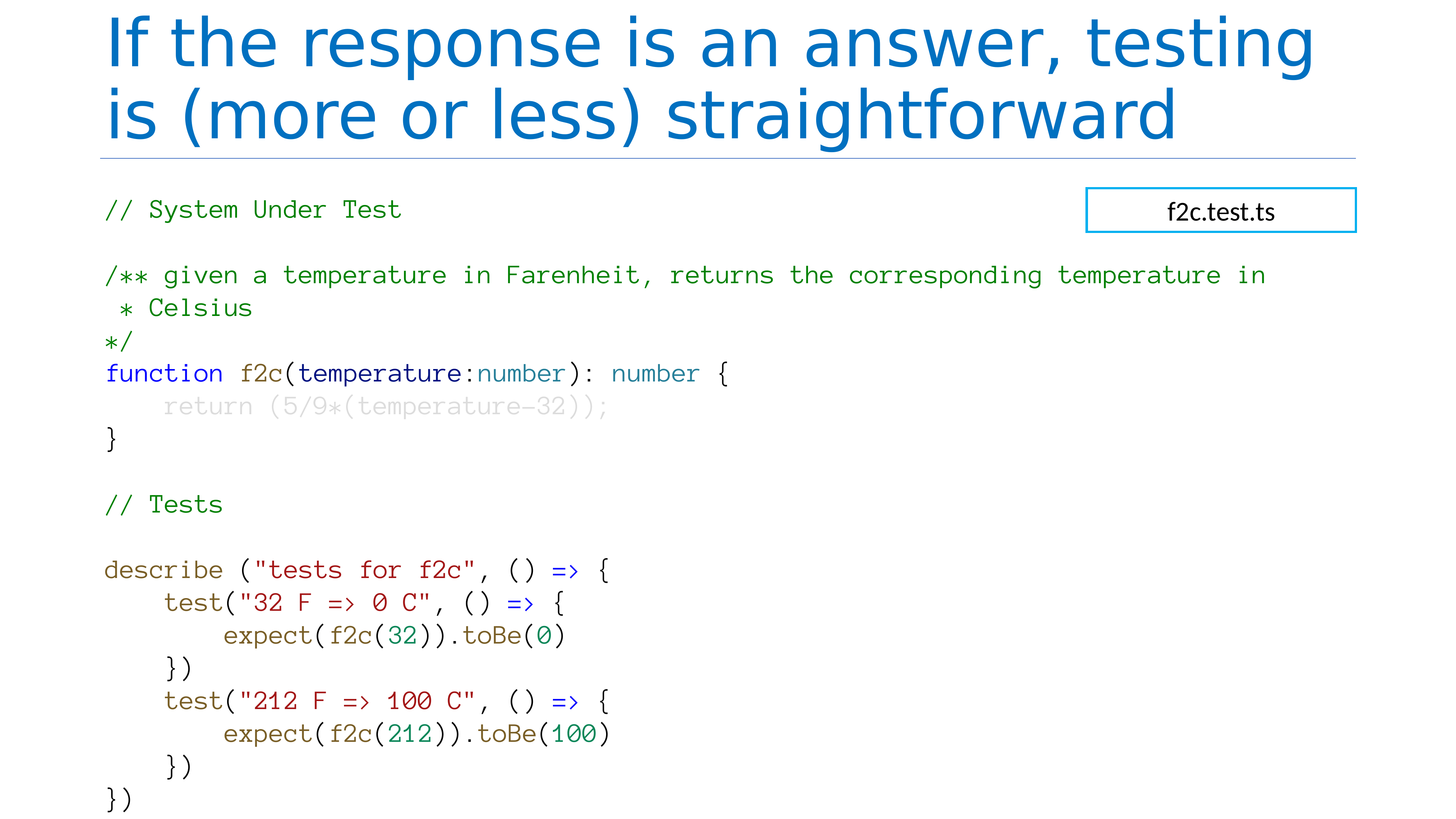

# If the response is an answer, testing is (more or less) straightforward
// System Under Test
/** given a temperature in Farenheit, returns the corresponding temperature in
 * Celsius
*/
function f2c(temperature:number): number {
    return (5/9*(temperature-32));
}
// Tests
describe ("tests for f2c", () => {
    test("32 F => 0 C", () => {
        expect(f2c(32)).toBe(0)
    })
    test("212 F => 100 C", () => {
        expect(f2c(212)).toBe(100)
    })
})

f2c.test.ts